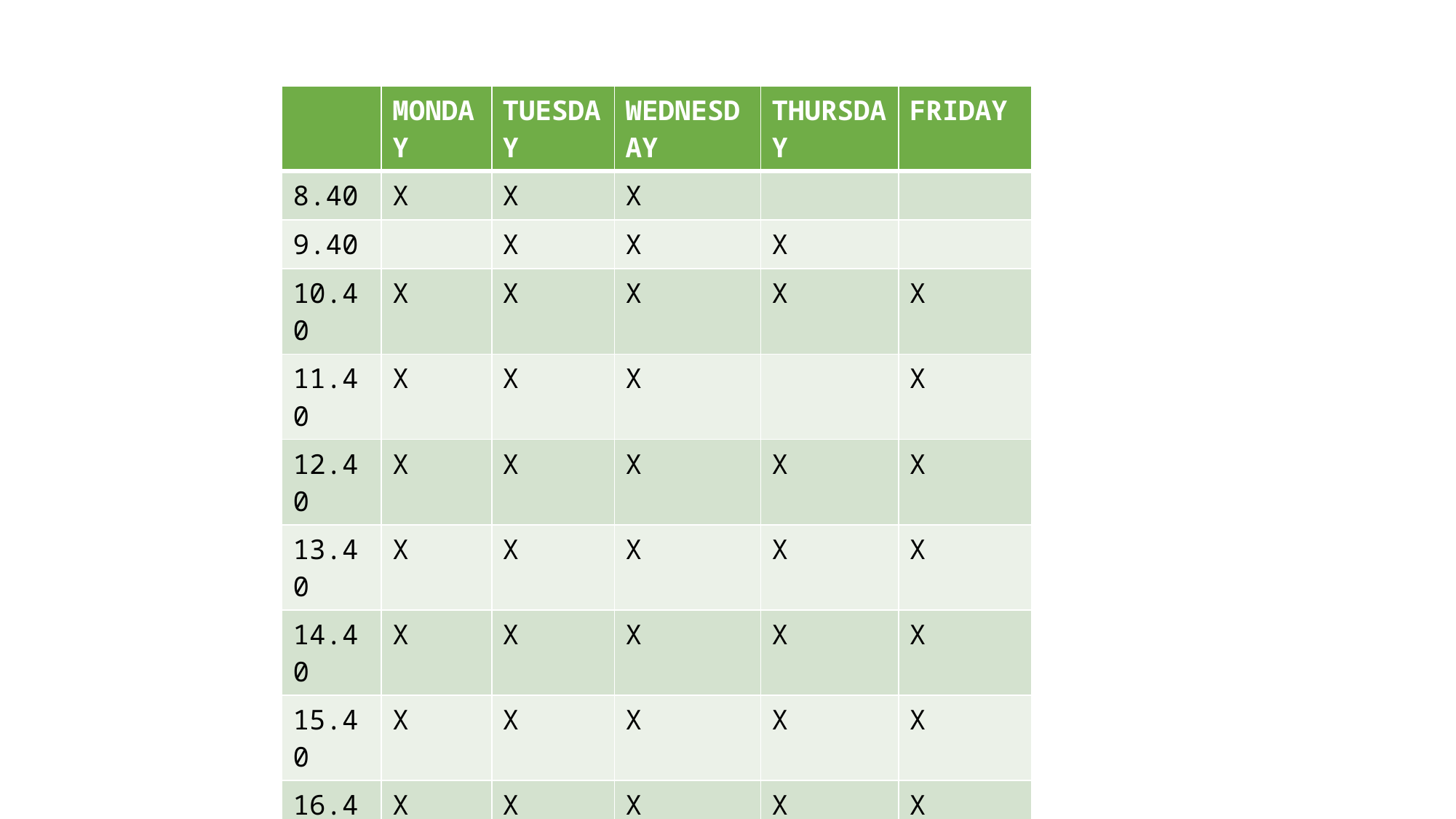

|  | MONDAY | TUESDAY | WEDNESDAY | THURSDAY | FRIDAY |
| --- | --- | --- | --- | --- | --- |
| 8.40 | X | X | X |  |  |
| 9.40 |  | X | X | X |  |
| 10.40 | X | X | X | X | X |
| 11.40 | X | X | X |  | X |
| 12.40 | X | X | X | X | X |
| 13.40 | X | X | X | X | X |
| 14.40 | X | X | X | X | X |
| 15.40 | X | X | X | X | X |
| 16.40 | X | X | X | X | X |
| 17.40 | X |  | X | X |  |
| 18.40 | X |  |  | X |  |